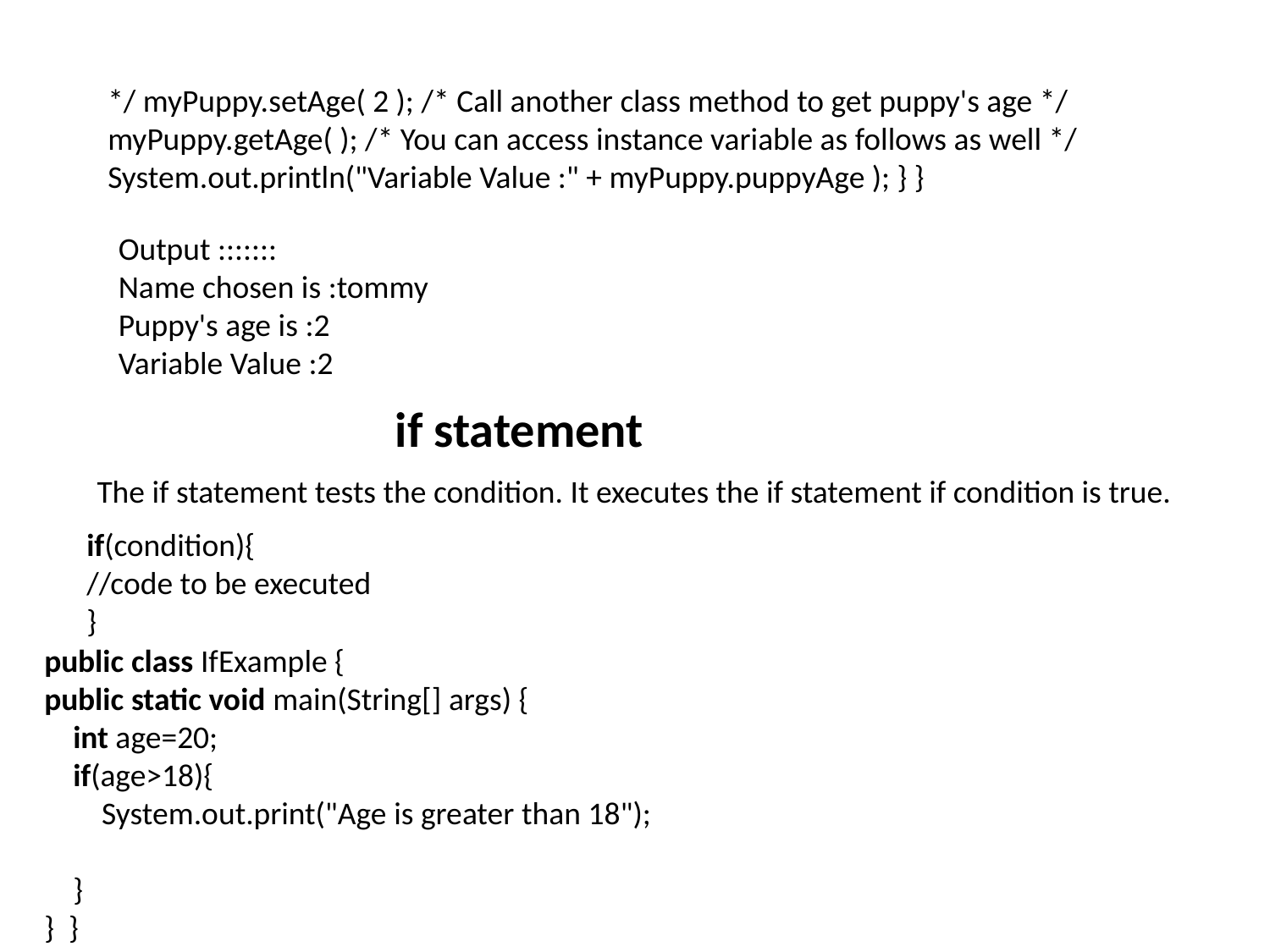

*/ myPuppy.setAge( 2 ); /* Call another class method to get puppy's age */ myPuppy.getAge( ); /* You can access instance variable as follows as well */ System.out.println("Variable Value :" + myPuppy.puppyAge ); } }
Output :::::::
Name chosen is :tommy
Puppy's age is :2
Variable Value :2
if statement
The if statement tests the condition. It executes the if statement if condition is true.

if(condition){
//code to be executed
}
public class IfExample {
public static void main(String[] args) {
    int age=20;
    if(age>18){
        System.out.print("Age is greater than 18");
    }
}  }